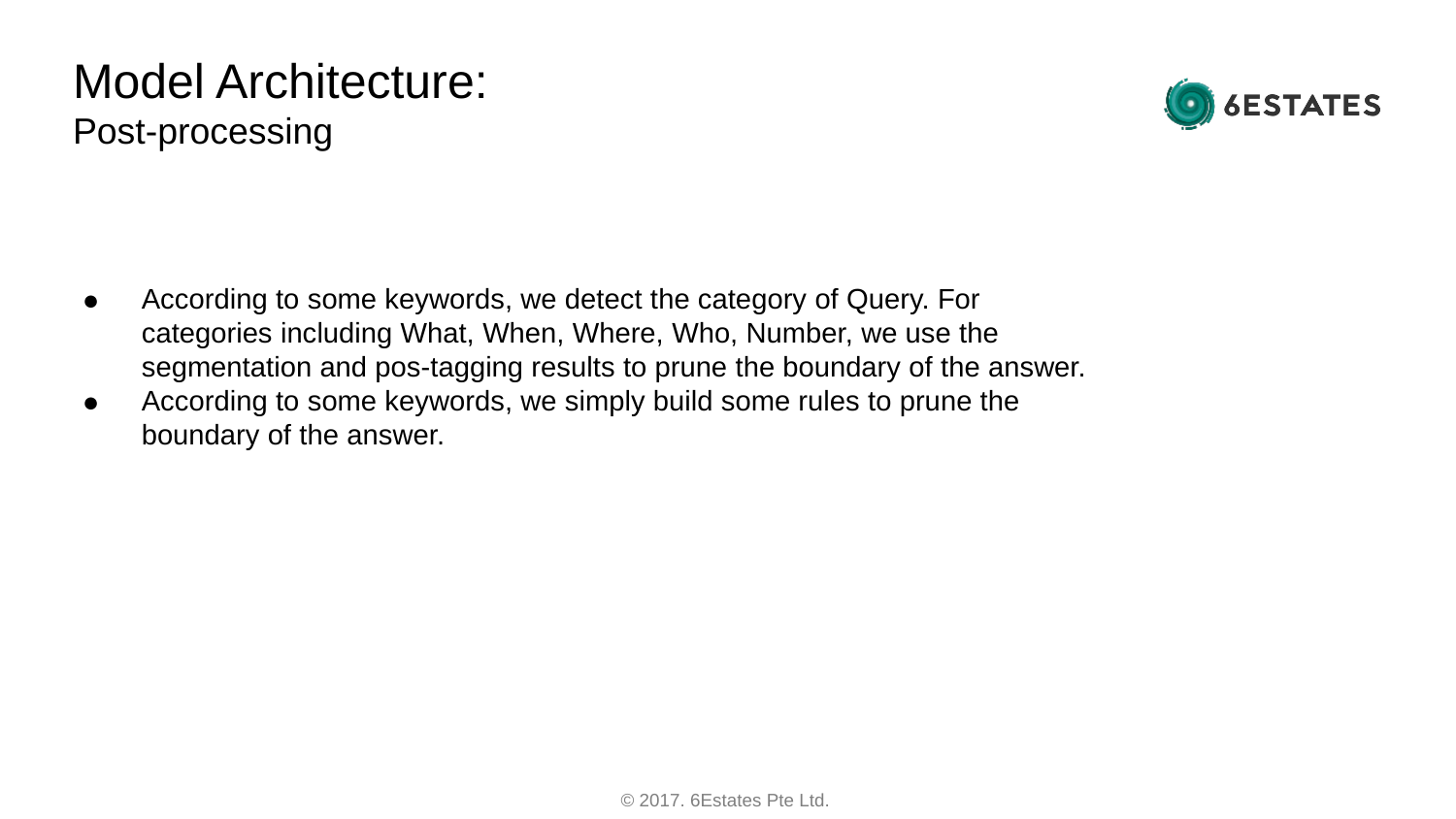

Model Architecture:
Post-processing
According to some keywords, we detect the category of Query. For categories including What, When, Where, Who, Number, we use the segmentation and pos-tagging results to prune the boundary of the answer.
According to some keywords, we simply build some rules to prune the boundary of the answer.